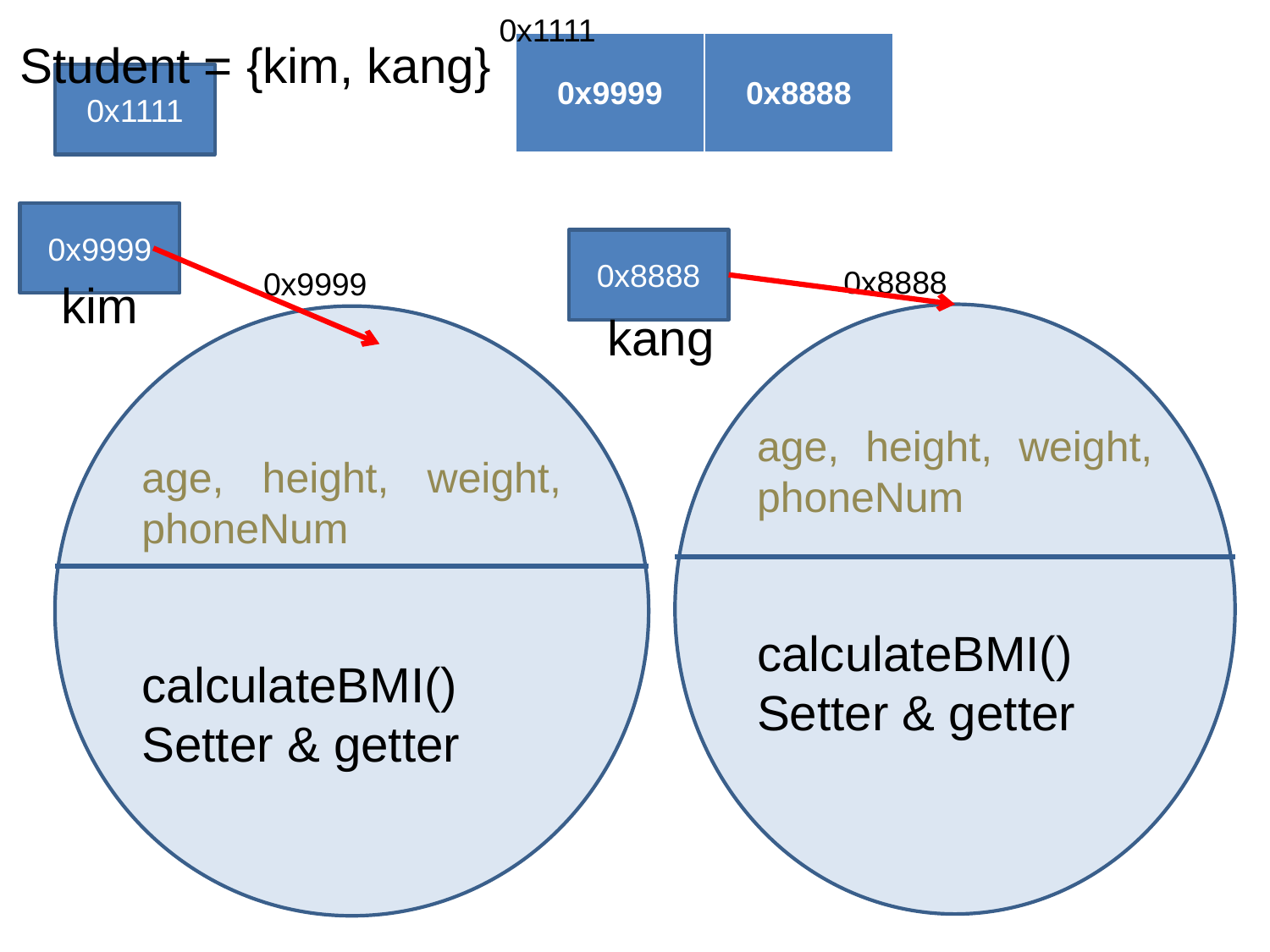

0x1111
Student = {kim, kang}
| 0x9999 | 0x8888 |
| --- | --- |
0x1111
0x9999
0x8888
0x8888
0x9999
kim
kang
age, height, weight, phoneNum

calculateBMI()
Setter & getter

age, height, weight, phoneNum

calculateBMI()
Setter & getter